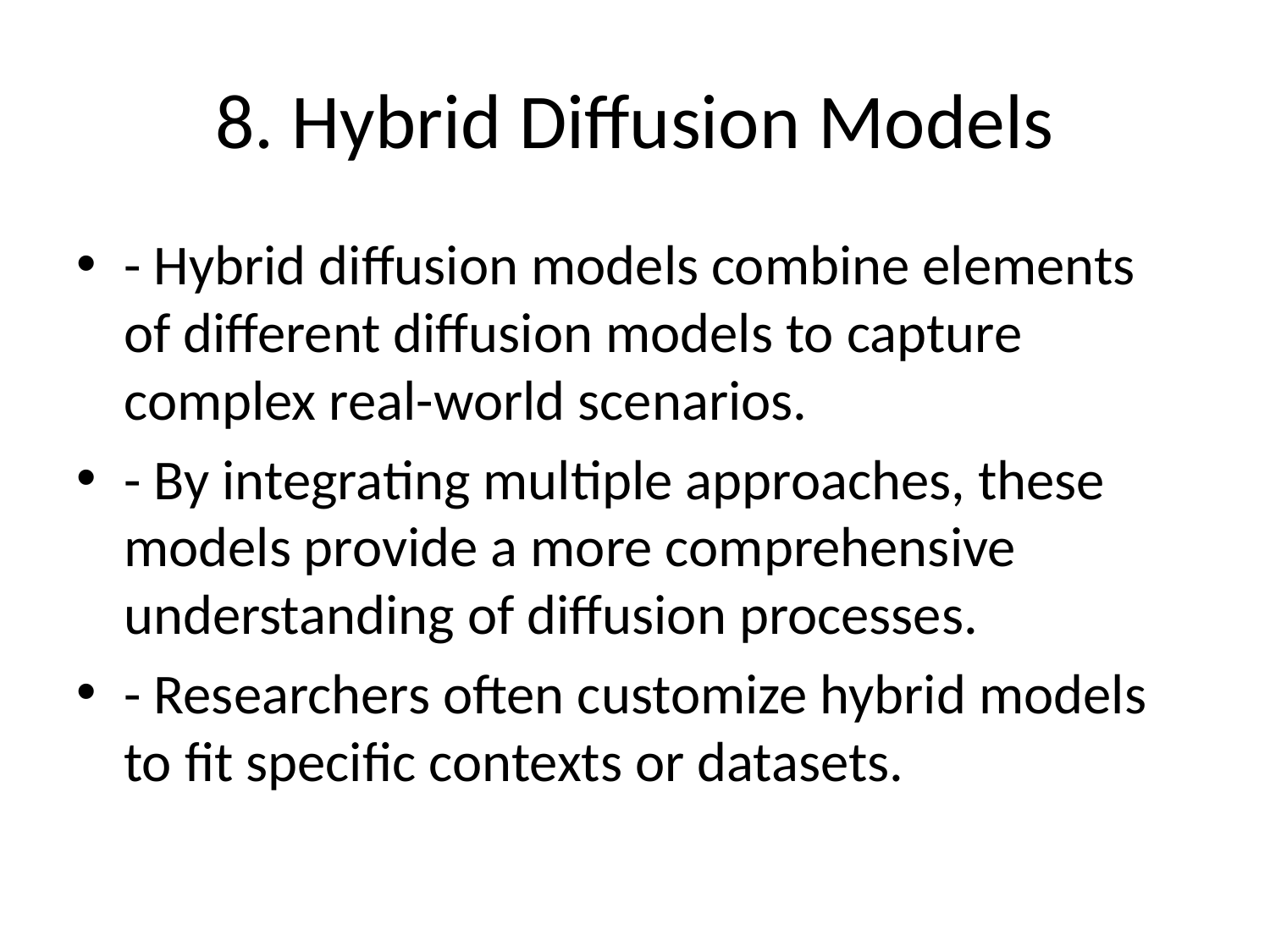

# 8. Hybrid Diffusion Models
- Hybrid diffusion models combine elements of different diffusion models to capture complex real-world scenarios.
- By integrating multiple approaches, these models provide a more comprehensive understanding of diffusion processes.
- Researchers often customize hybrid models to fit specific contexts or datasets.